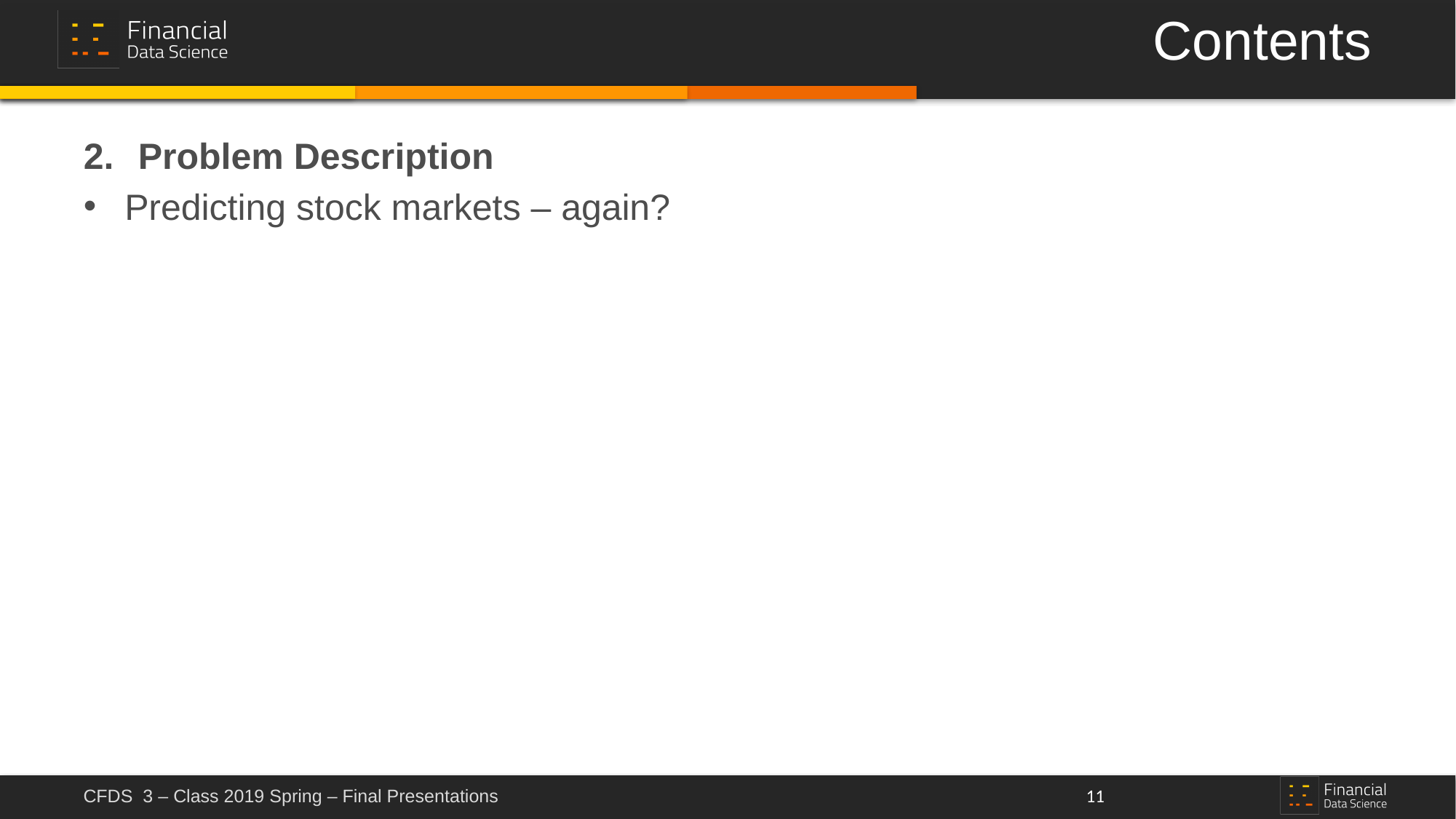

# Contents
Problem Description
Predicting stock markets – again?

11